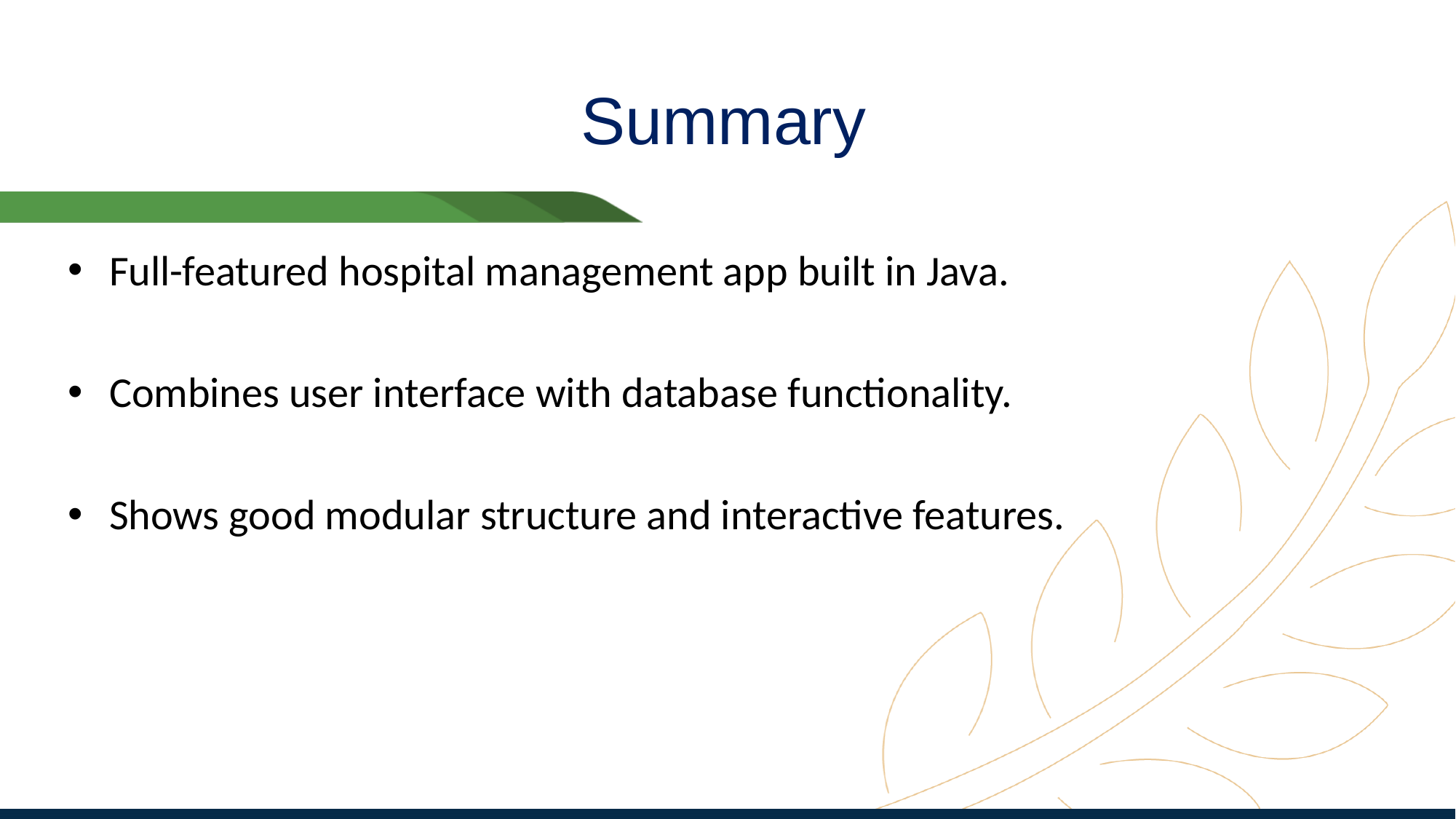

# Summary
Full-featured hospital management app built in Java.

Combines user interface with database functionality.

Shows good modular structure and interactive features.